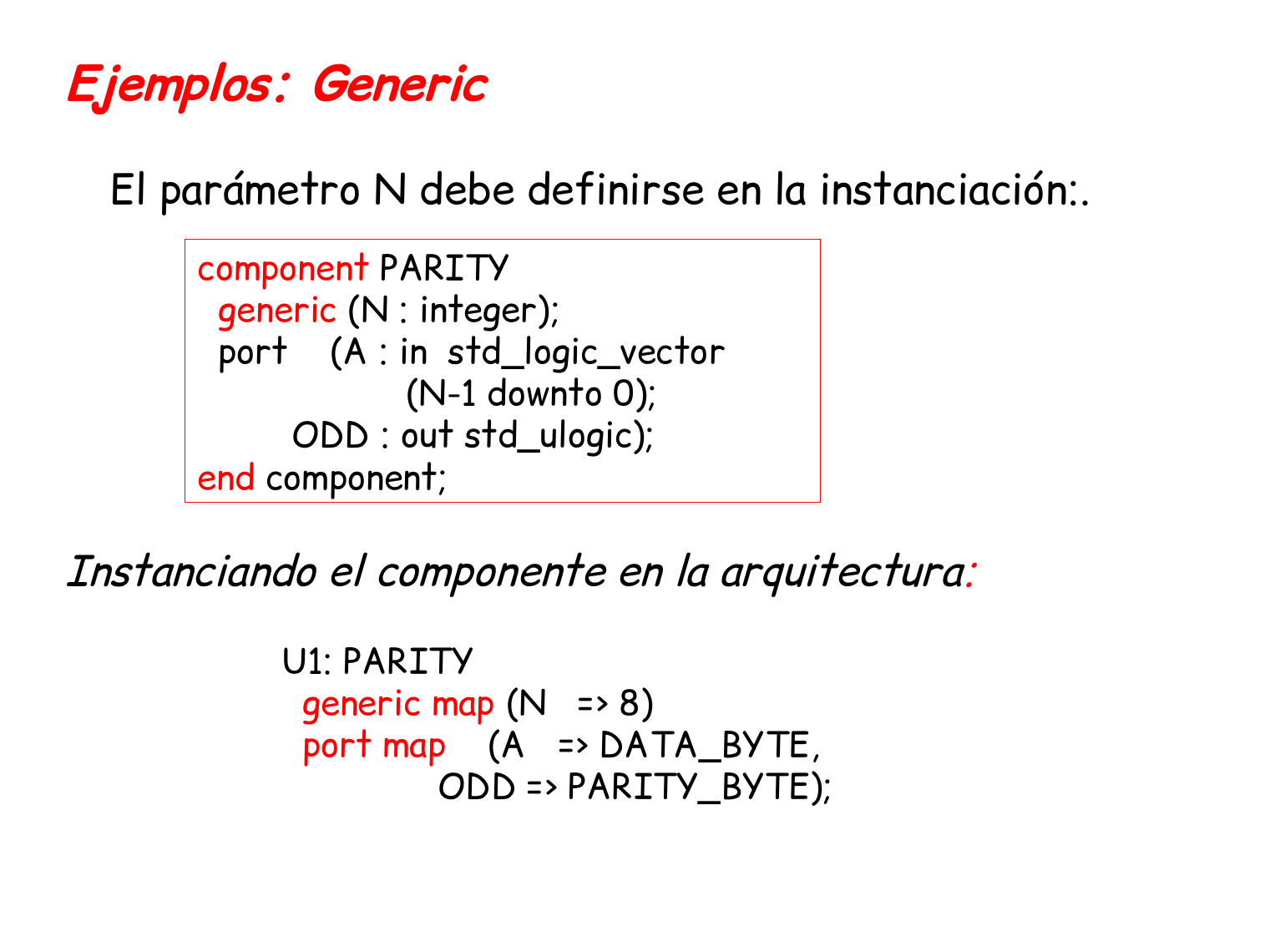

# Ejemplos: Generic
El parámetro N debe definirse en la instanciación:.
component PARITY
  generic (N : integer);
  port    (A : in  std_logic_vector
                    (N-1 downto 0);
         ODD : out std_ulogic);
end component;
Instanciando el componente en la arquitectura:
U1: PARITY
  generic map (N   => 8)
  port map    (A   => DATA_BYTE,
               ODD => PARITY_BYTE);